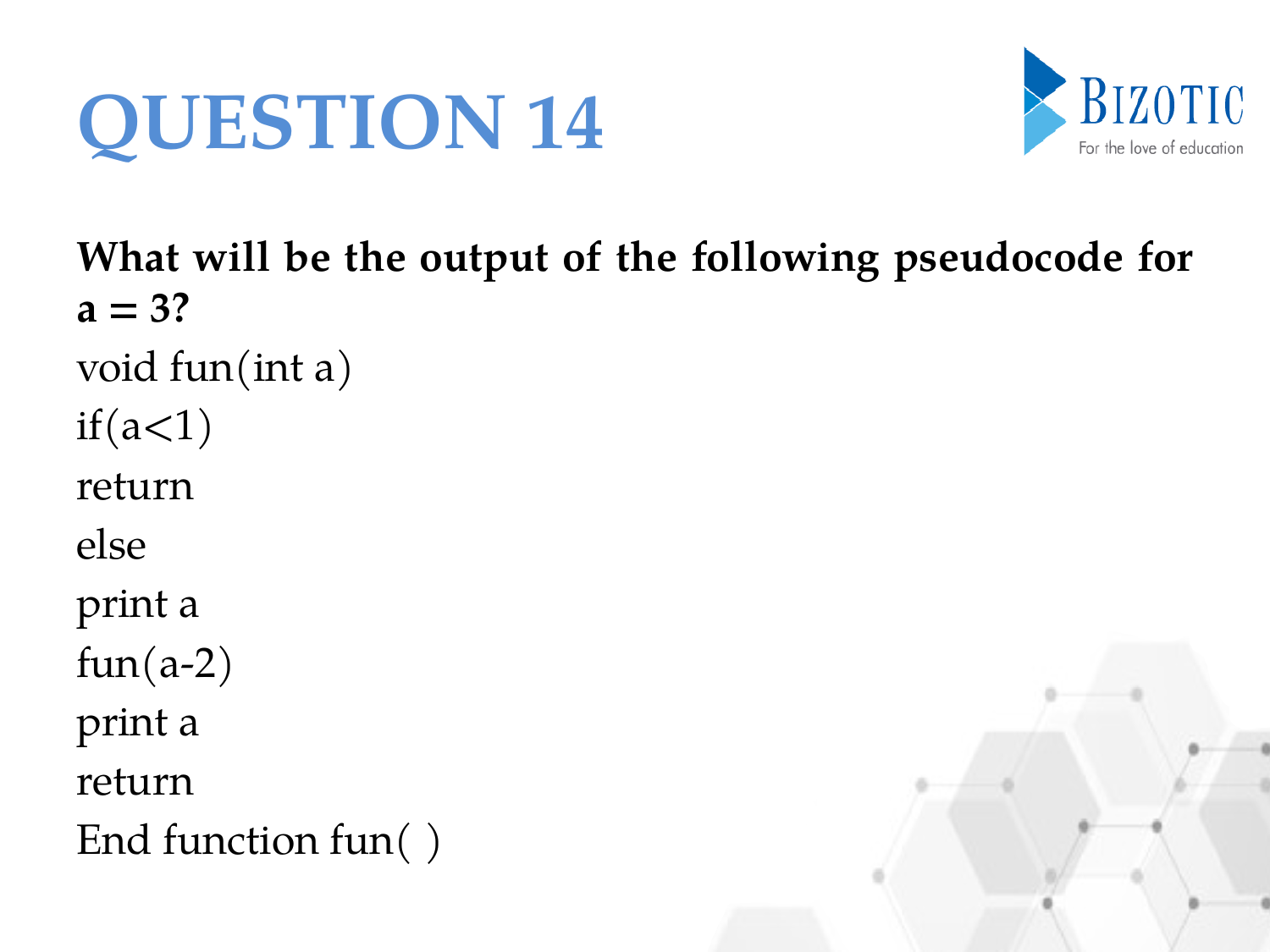

# QUESTION 14
What will be the output of the following pseudocode for a = 3?
void fun(int a)
if(a<1)
return
else
print a
fun(a-2)
print a
return
End function fun( )